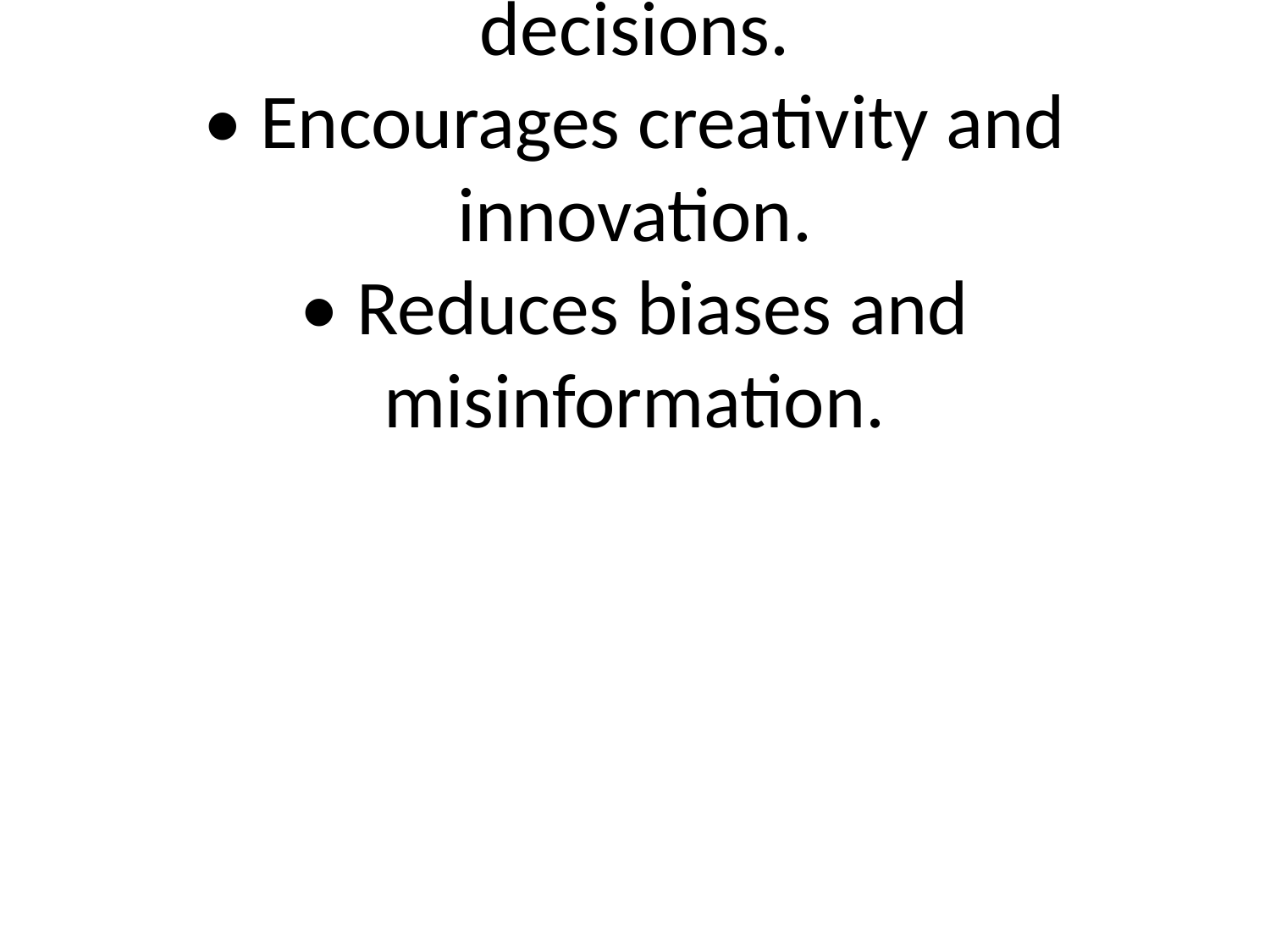

# • Improves problem-solving skills.
• Helps in making rational and fair decisions.
• Encourages creativity and innovation.
• Reduces biases and misinformation.